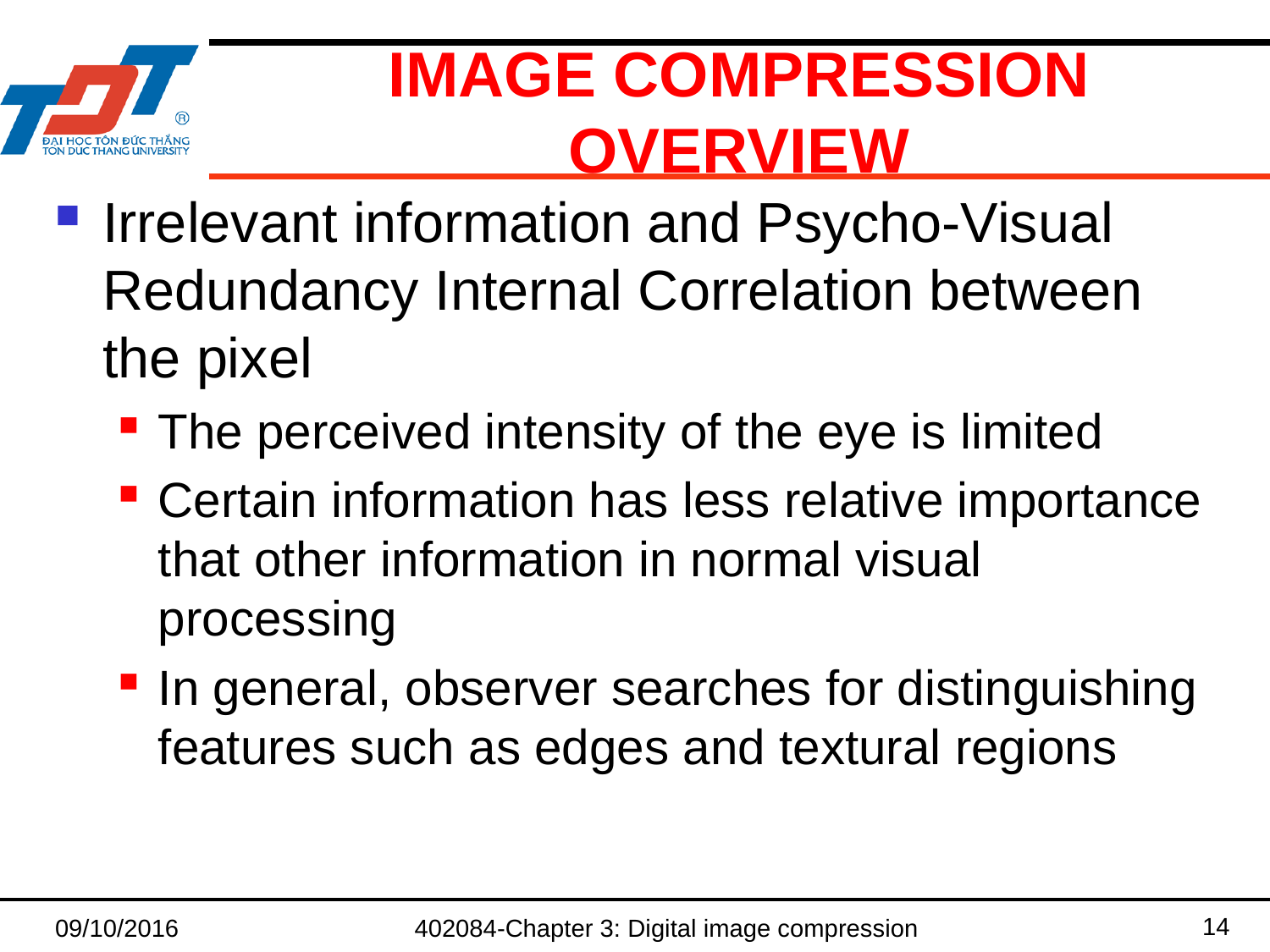

# IMAGE COMPRESSION OVERVIEW
Irrelevant information and Psycho-Visual Redundancy Internal Correlation between the pixel
The perceived intensity of the eye is limited
Certain information has less relative importance that other information in normal visual processing
In general, observer searches for distinguishing features such as edges and textural regions

14
09/10/2016
402084-Chapter 3: Digital image compression